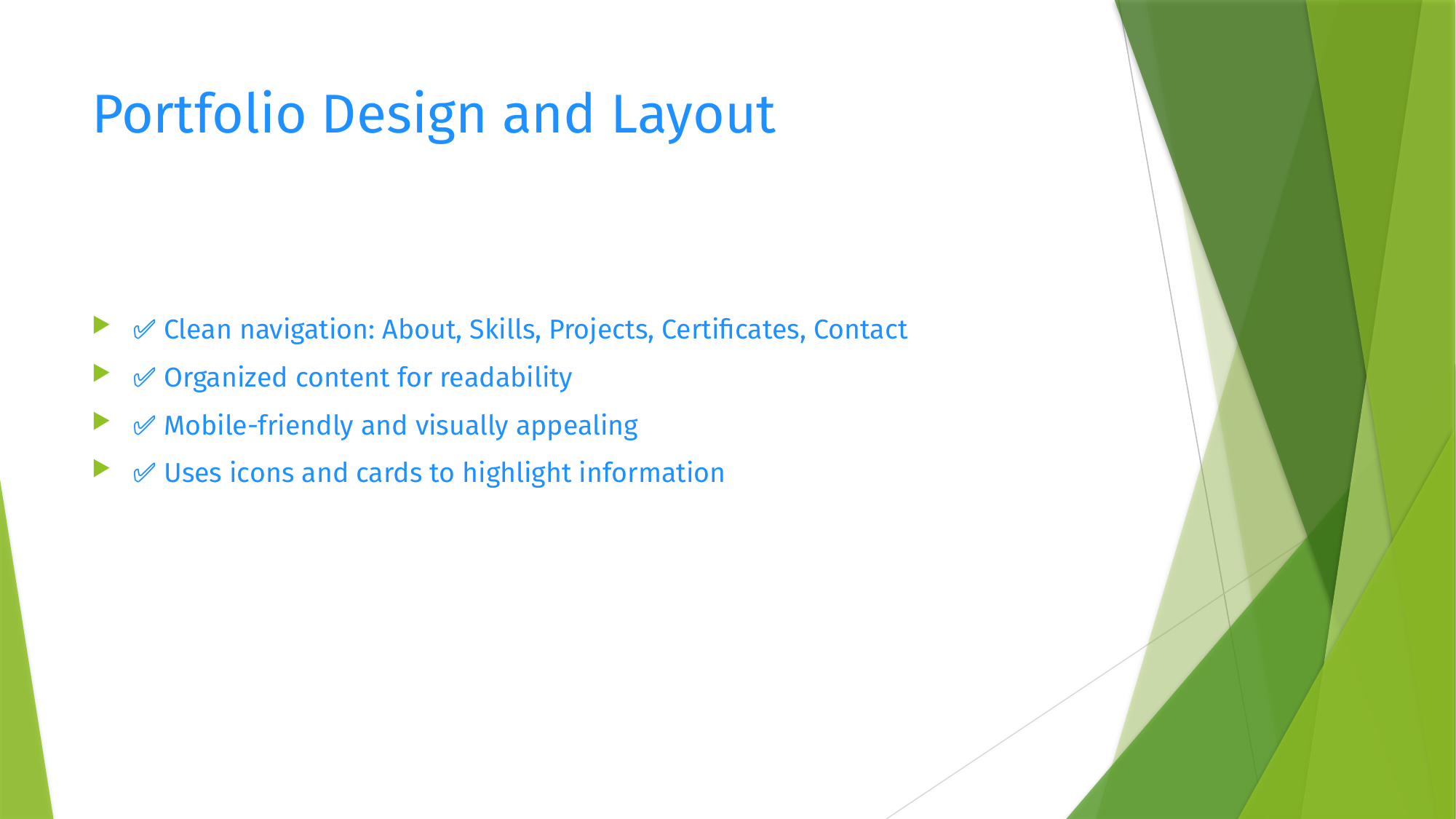

# Portfolio Design and Layout

✅ Clean navigation: About, Skills, Projects, Certificates, Contact
✅ Organized content for readability
✅ Mobile-friendly and visually appealing
✅ Uses icons and cards to highlight information